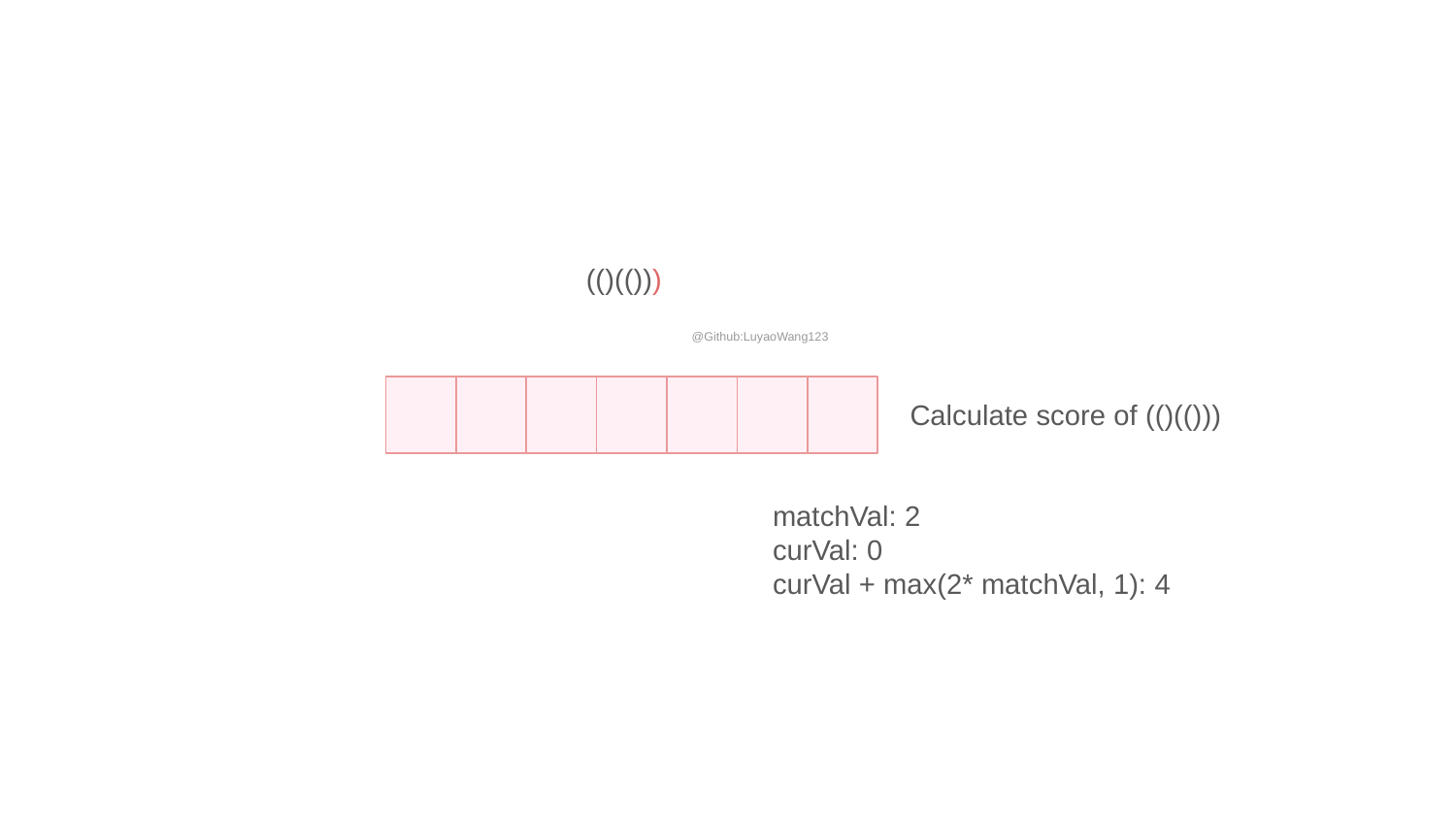

(()(()))
@Github:LuyaoWang123

Calculate score of (()(()))

matchVal: 2
curVal: 0
curVal + max(2* matchVal, 1): 4